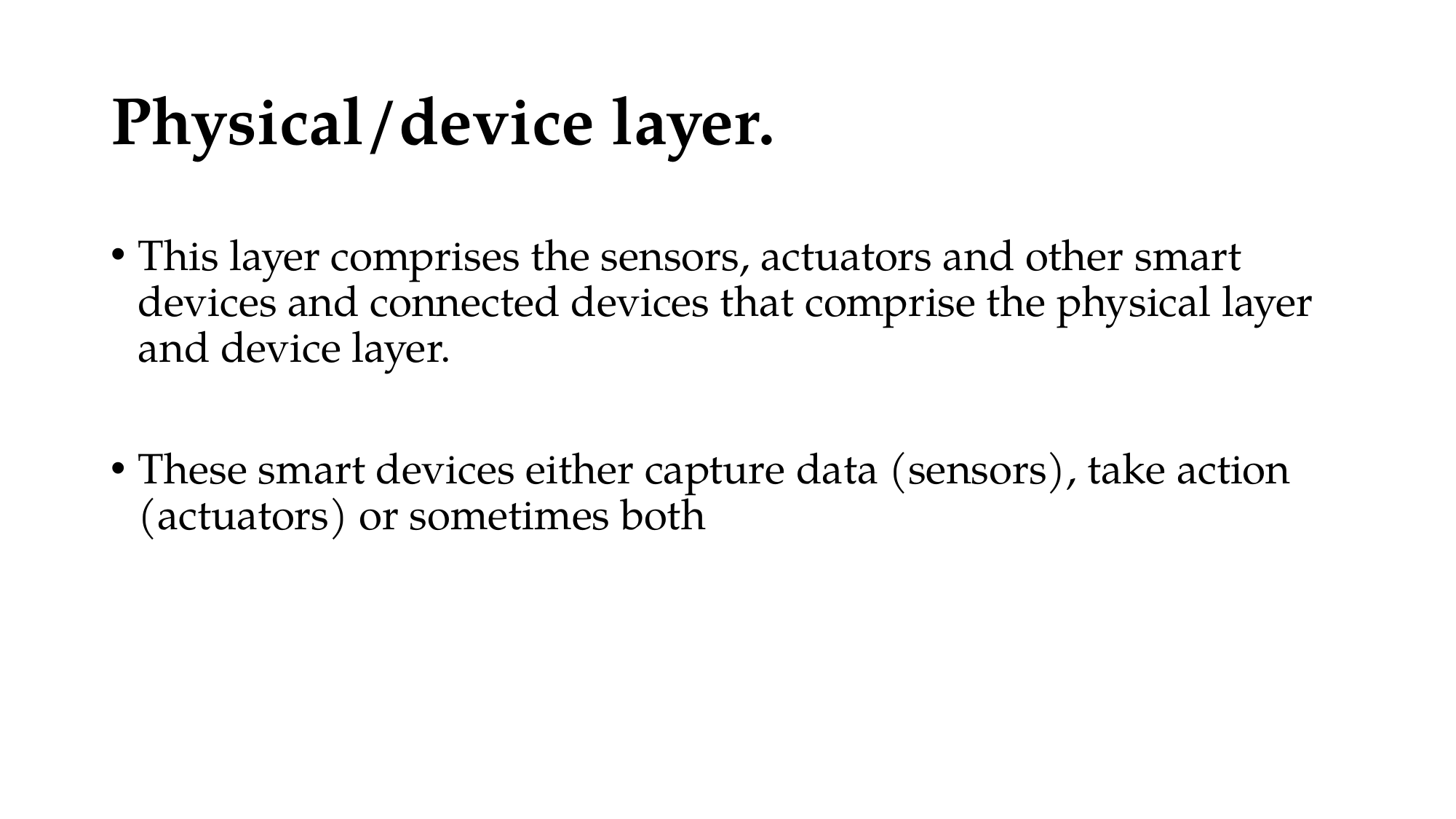

# Physical/device layer.
This layer comprises the sensors, actuators and other smart devices and connected devices that comprise the physical layer and device layer.

These smart devices either capture data (sensors), take action (actuators) or sometimes both